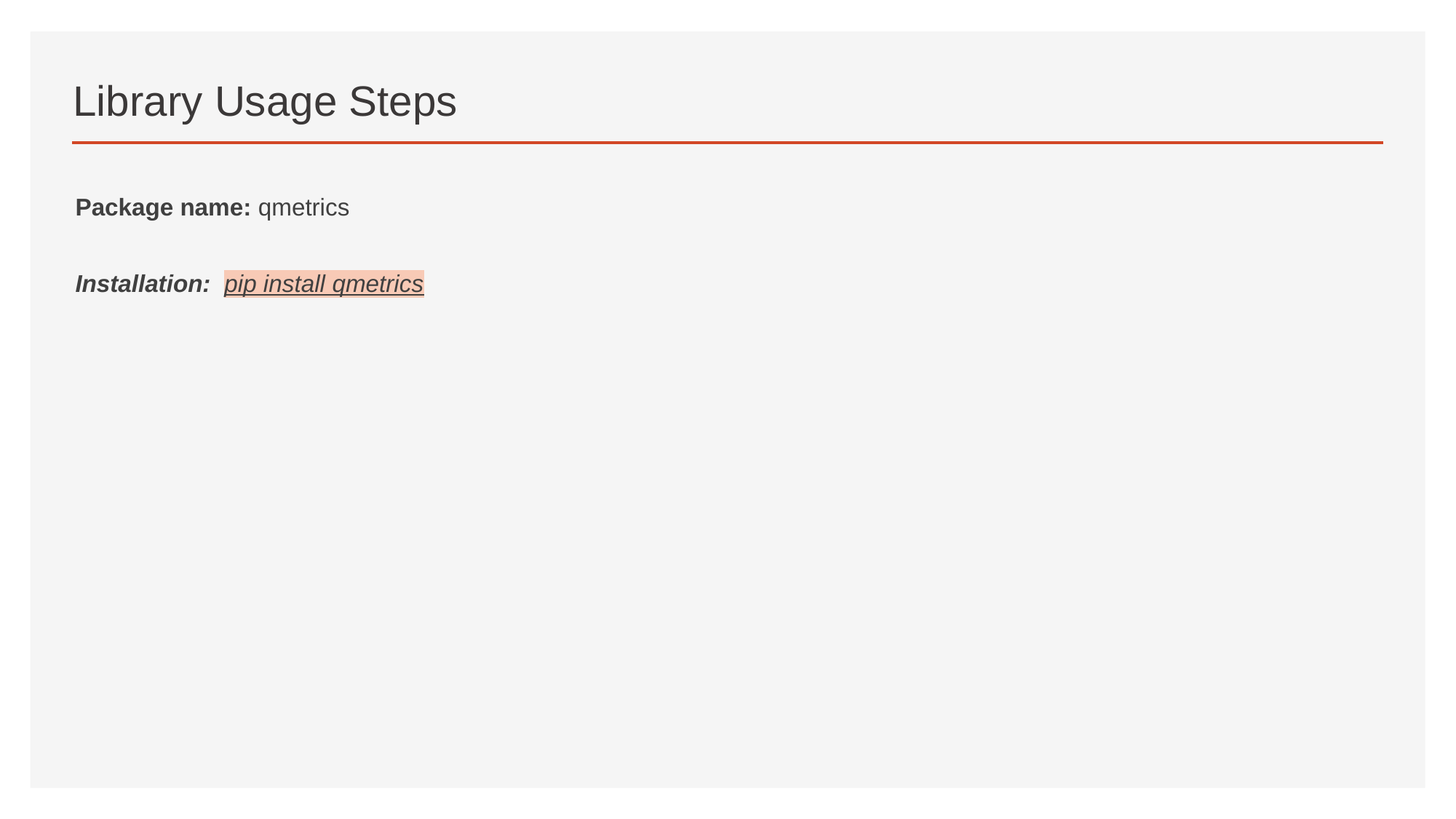

# Library Usage Steps
Package name: qmetrics
Installation:  pip install qmetrics